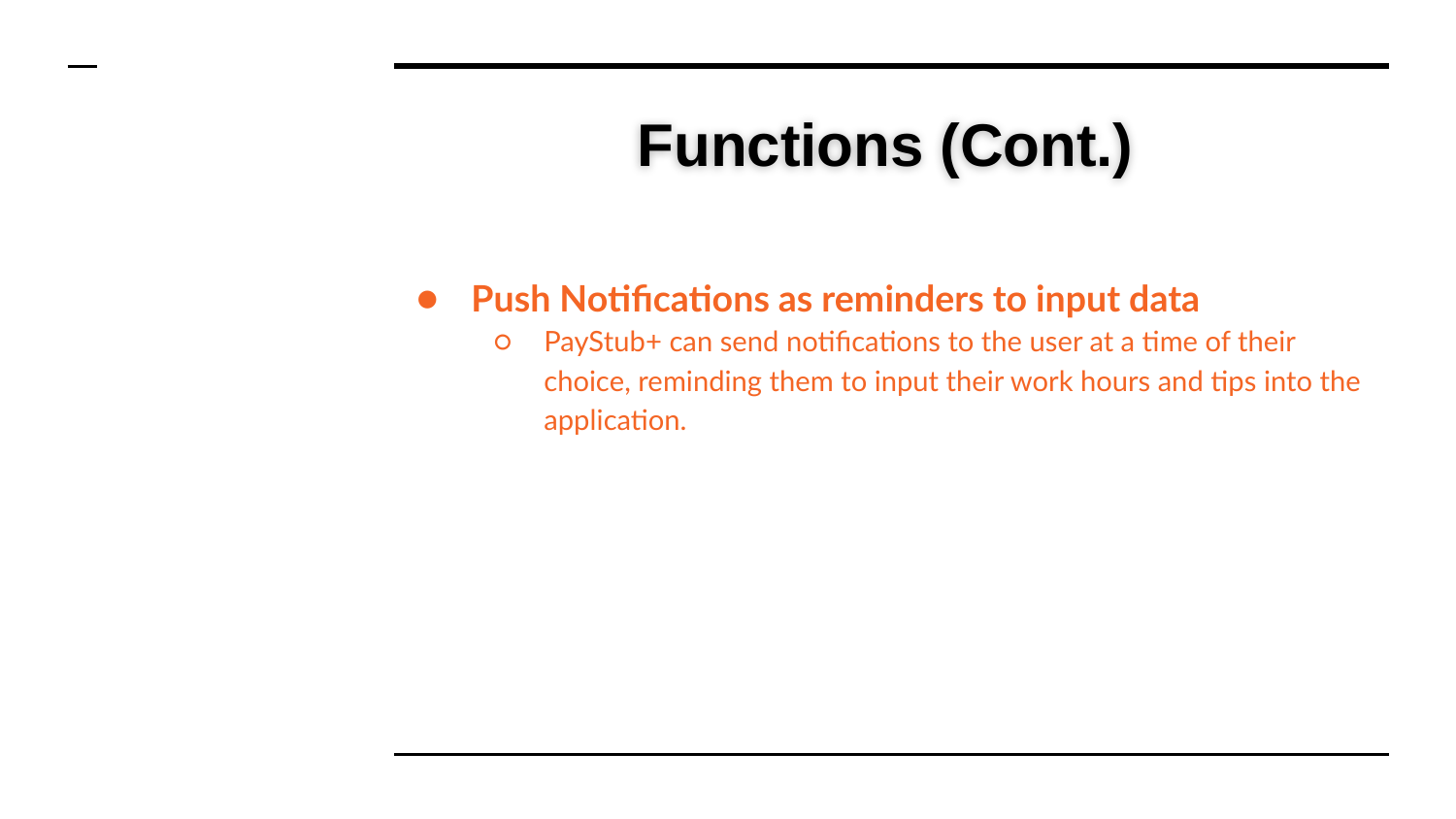

# Functions (Cont.)

Push Notifications as reminders to input data
PayStub+ can send notifications to the user at a time of their choice, reminding them to input their work hours and tips into the application.